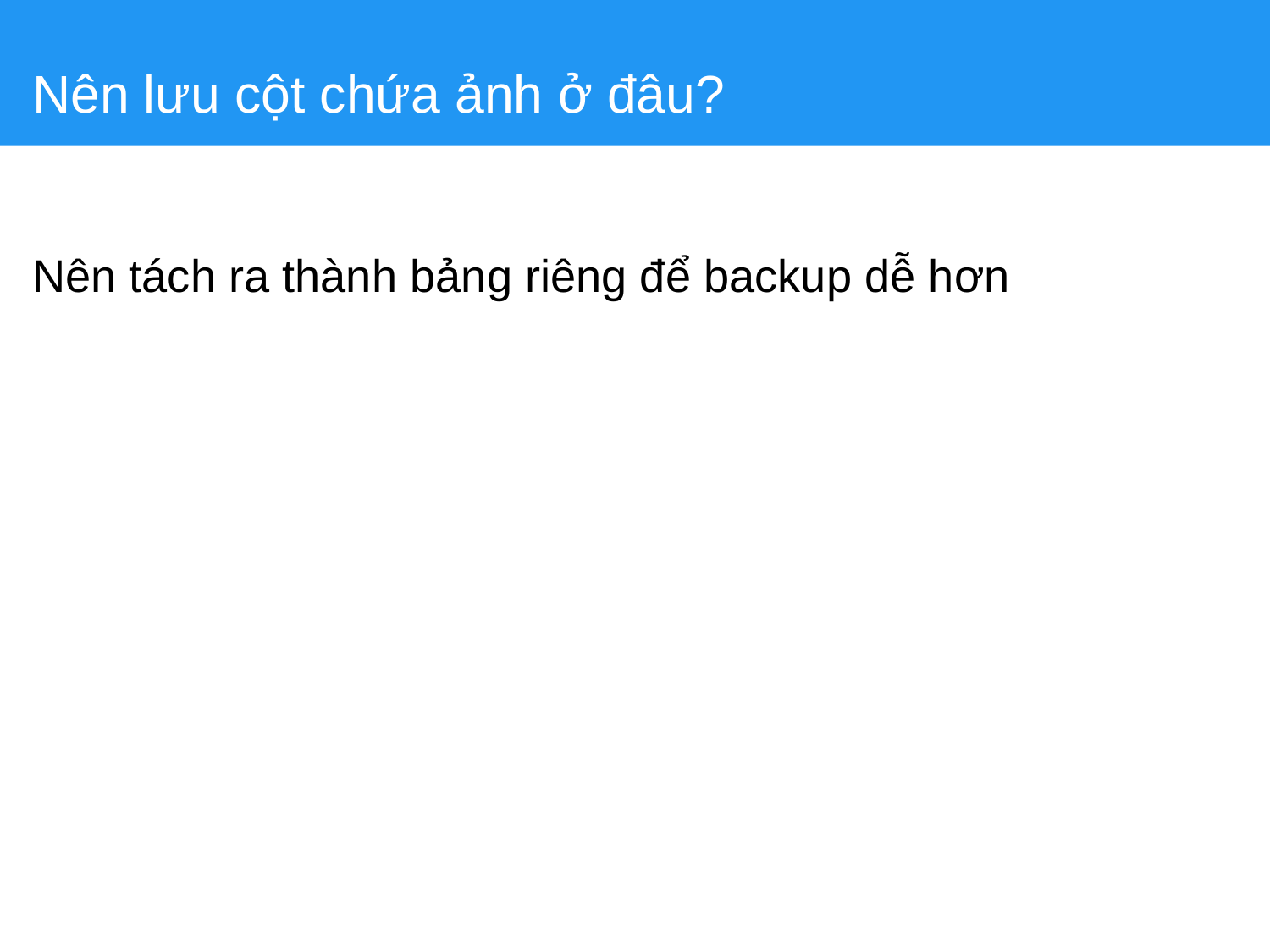

# Nên lưu cột chứa ảnh ở đâu?
Nên tách ra thành bảng riêng để backup dễ hơn